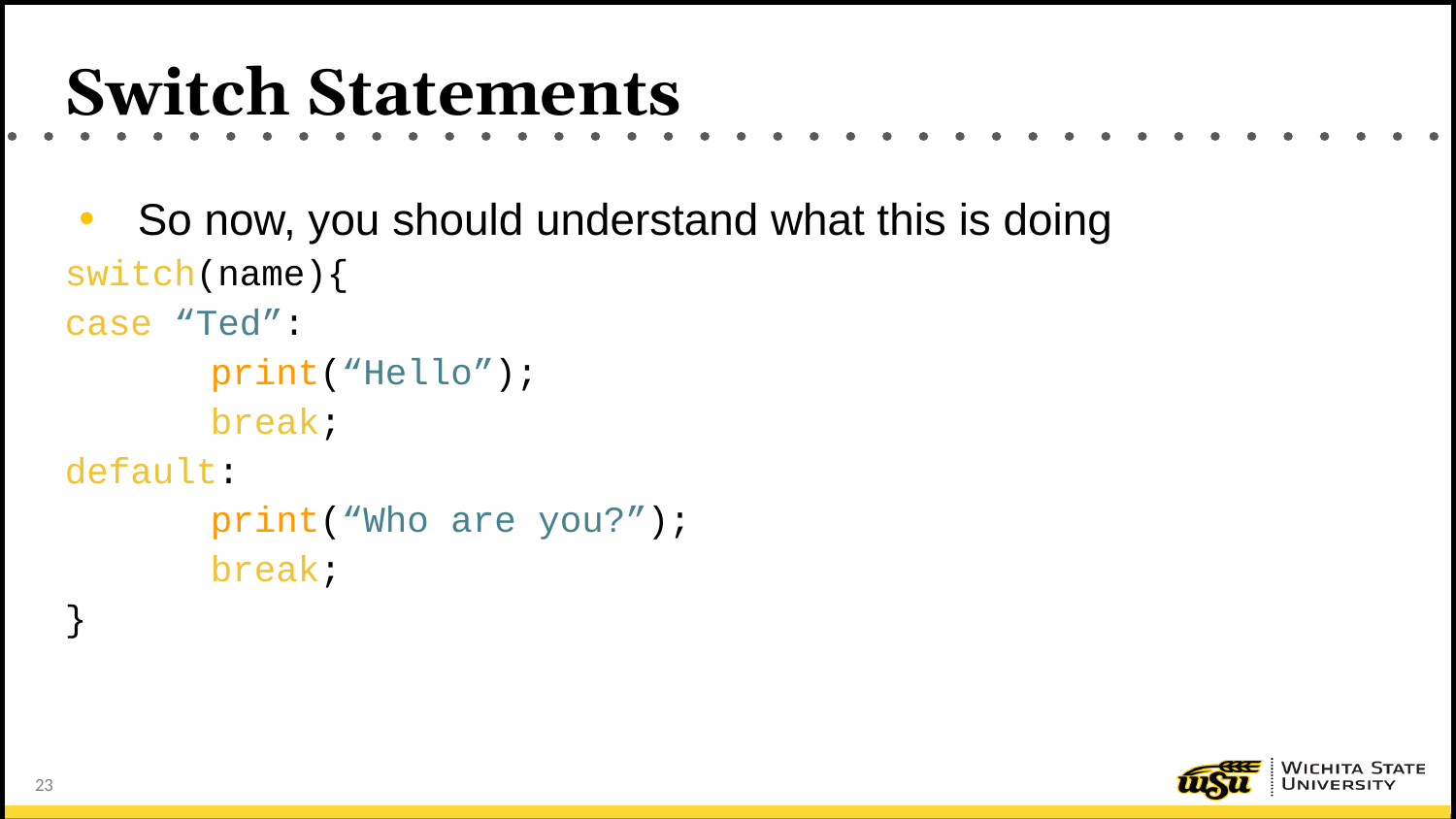

# Switch Statements
So now, you should understand what this is doing
switch(name){
case “Ted”:
	print(“Hello”);
	break;
default:
	print(“Who are you?”);
	break;
}